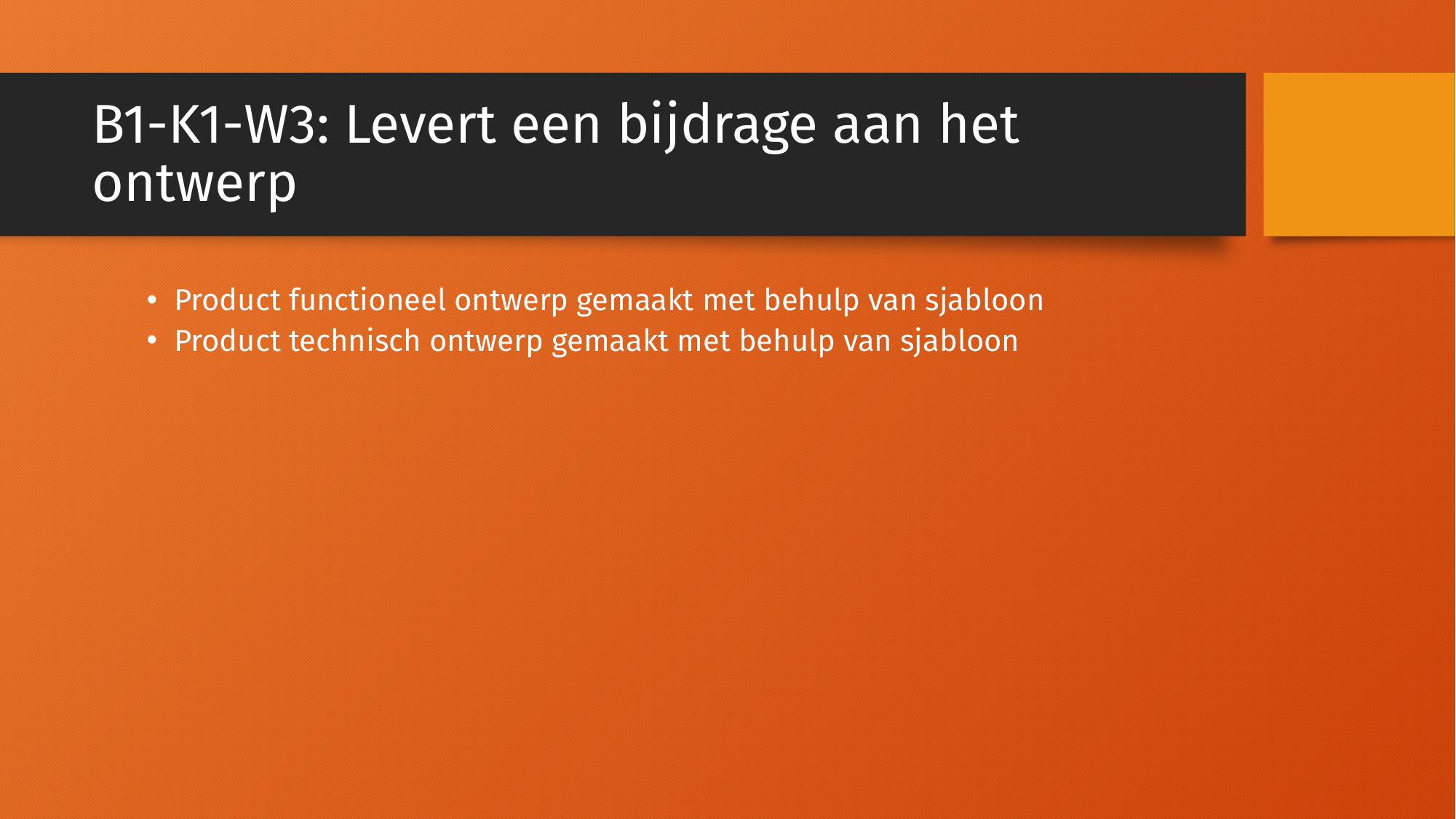

# B1-K1-W3: Levert een bijdrage aan het ontwerp
Product functioneel ontwerp gemaakt met behulp van sjabloon
Product technisch ontwerp gemaakt met behulp van sjabloon